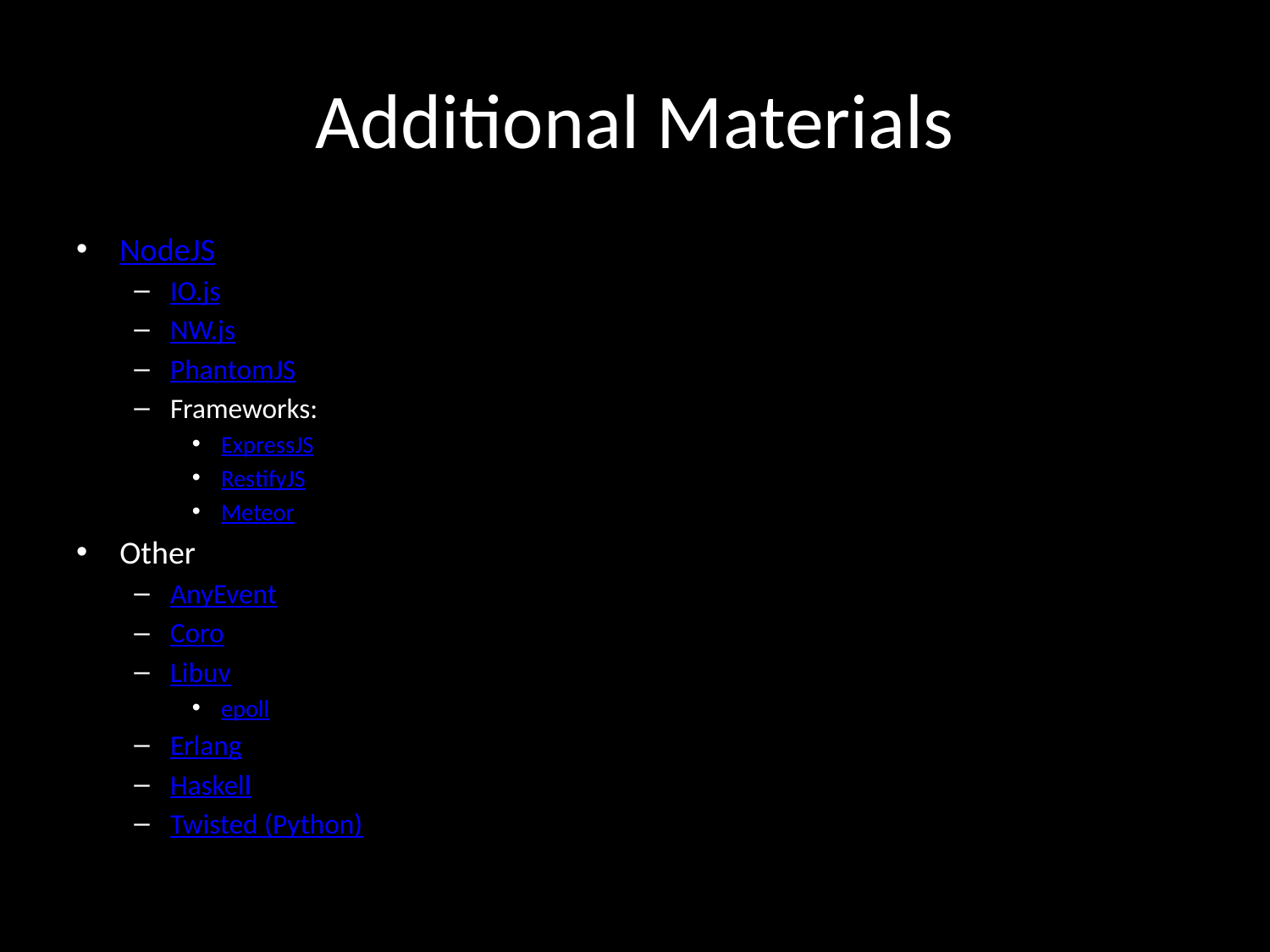

# Additional Materials
NodeJS
IO.js
NW.js
PhantomJS
Frameworks:
ExpressJS
RestifyJS
Meteor
Other
AnyEvent
Coro
Libuv
epoll
Erlang
Haskell
Twisted (Python)